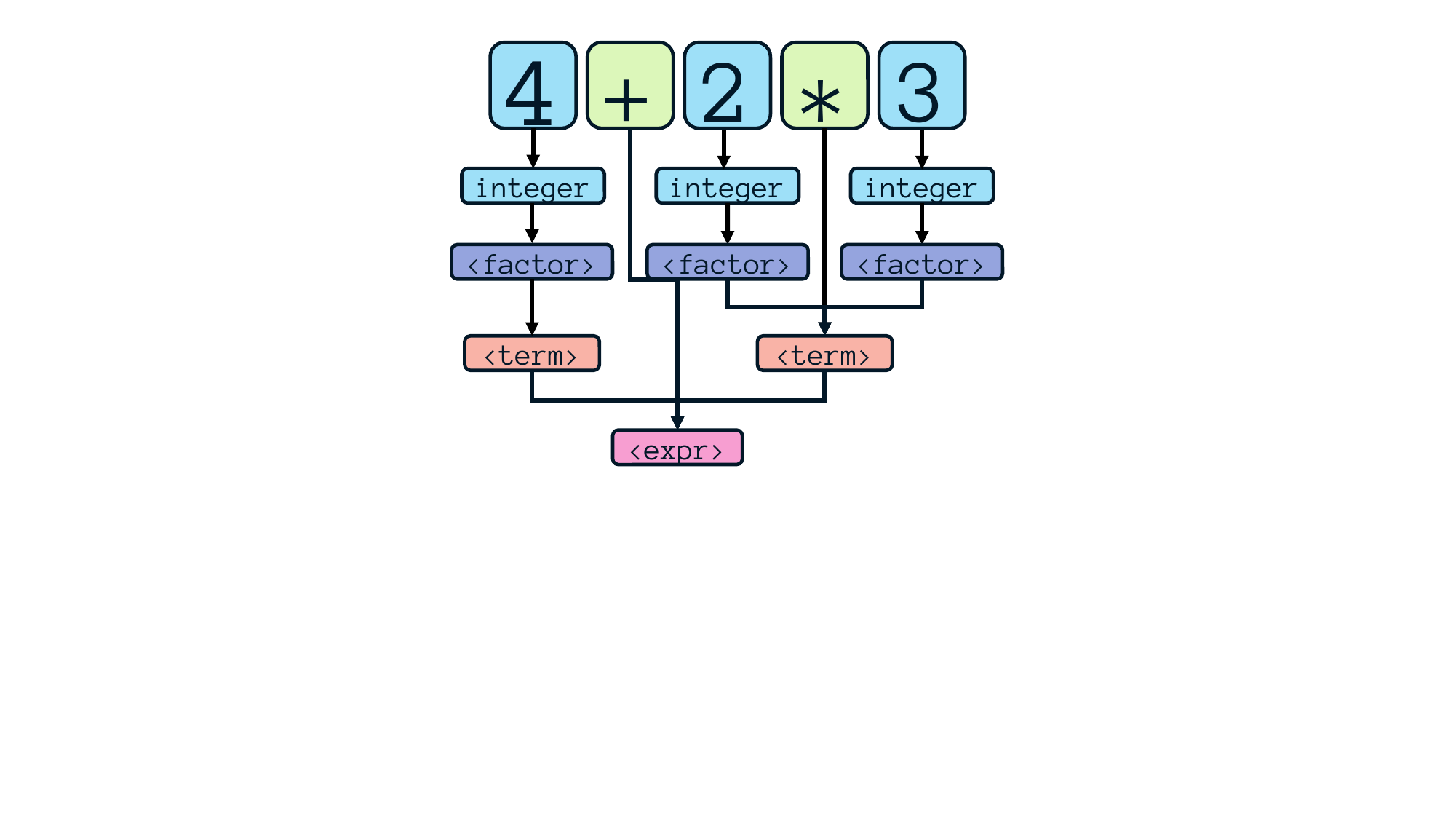

4
+
2
*
3
integer
integer
integer
<factor>
<factor>
<factor>
<term>
<term>
<expr>